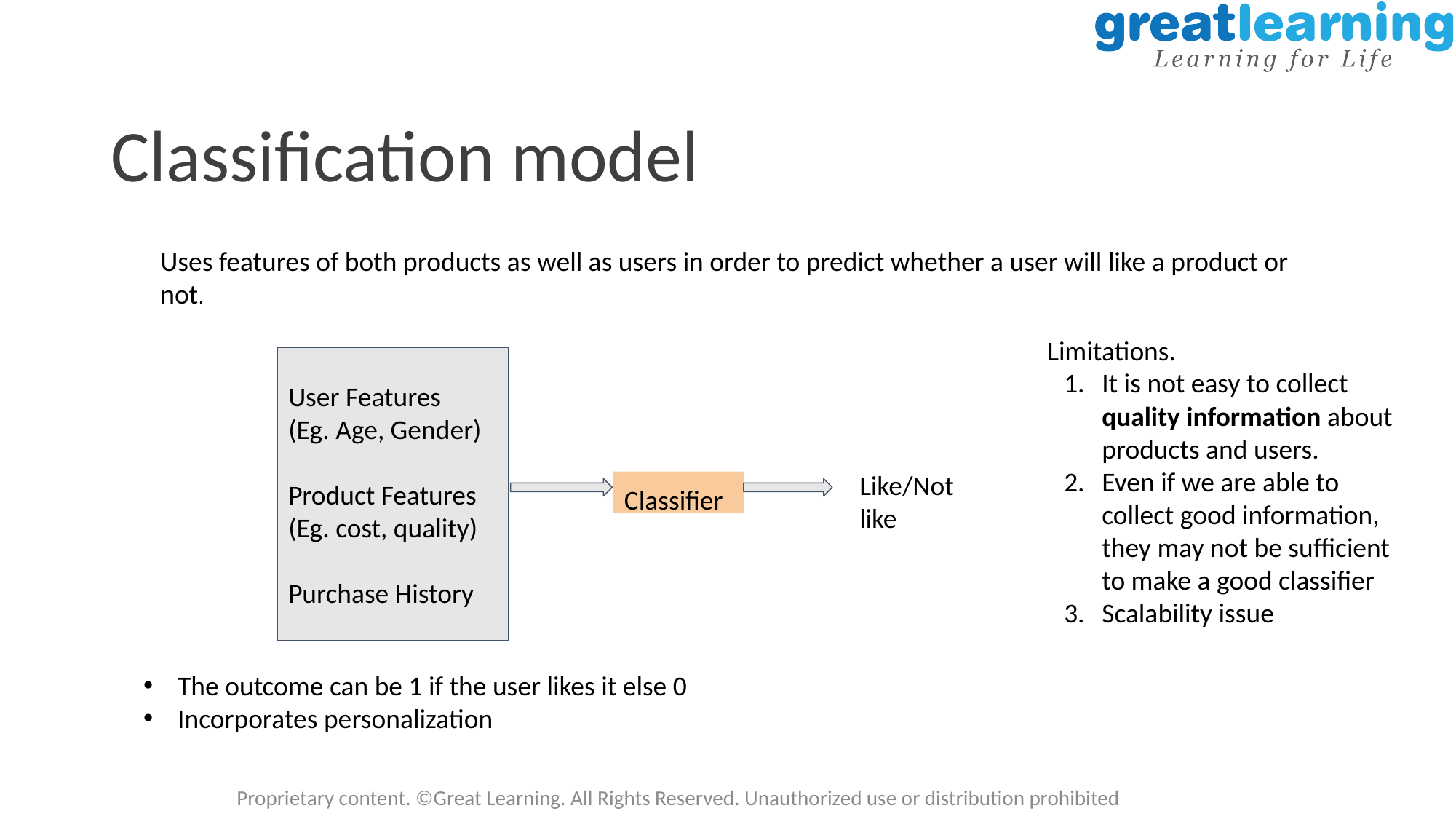

# Classification model
Uses features of both products as well as users in order to predict whether a user will like a product or not.
Limitations.
It is not easy to collect quality information about products and users.
Even if we are able to collect good information, they may not be sufficient to make a good classifier
Scalability issue

User Features
(Eg. Age, Gender)

Product Features (Eg. cost, quality)

Purchase History
Like/Not like
Classifier

The outcome can be 1 if the user likes it else 0
Incorporates personalization
Proprietary content. ©Great Learning. All Rights Reserved. Unauthorized use or distribution prohibited